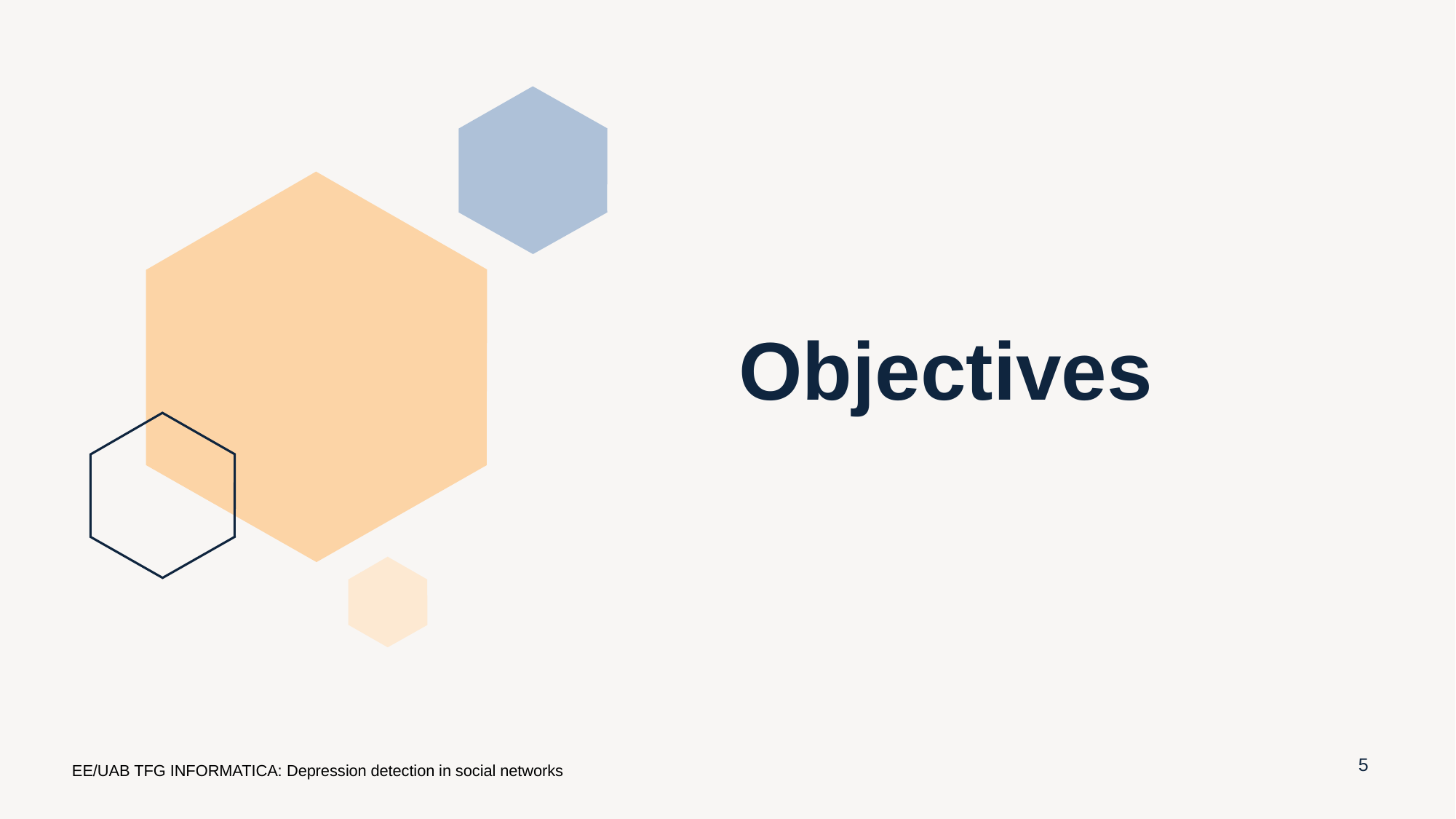

# Objectives
5
EE/UAB TFG INFORMATICA: Depression detection in social networks